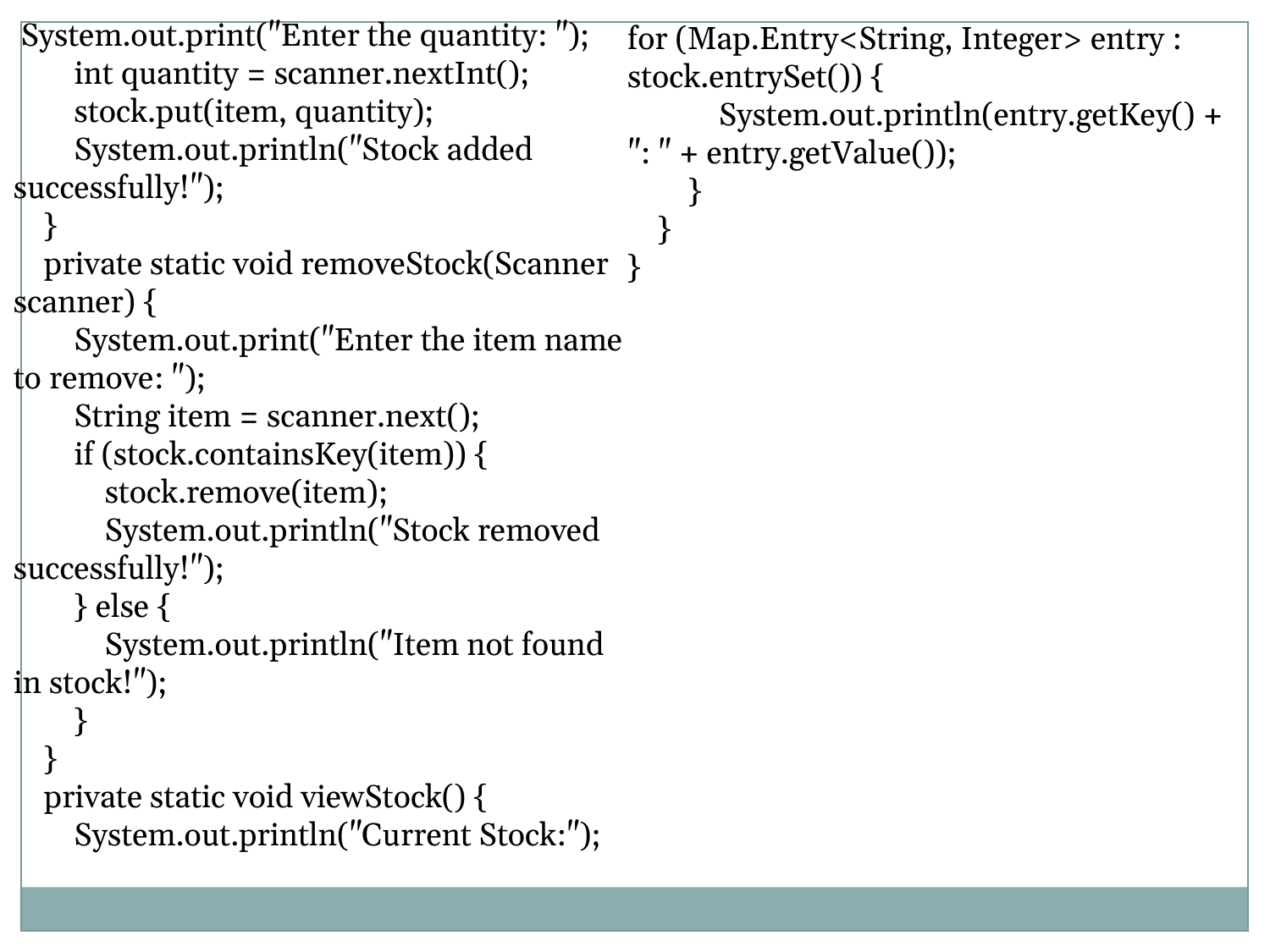

System.out.print("Enter the quantity: ");
        int quantity = scanner.nextInt();
        stock.put(item, quantity);
        System.out.println("Stock added successfully!");
    }
    private static void removeStock(Scanner scanner) {
        System.out.print("Enter the item name to remove: ");
        String item = scanner.next();
        if (stock.containsKey(item)) {
            stock.remove(item);
            System.out.println("Stock removed successfully!");
        } else {
            System.out.println("Item not found in stock!");
        }
    }
    private static void viewStock() {
        System.out.println("Current Stock:");
for (Map.Entry<String, Integer> entry : stock.entrySet()) {
            System.out.println(entry.getKey() + ": " + entry.getValue());
        }
    }
}